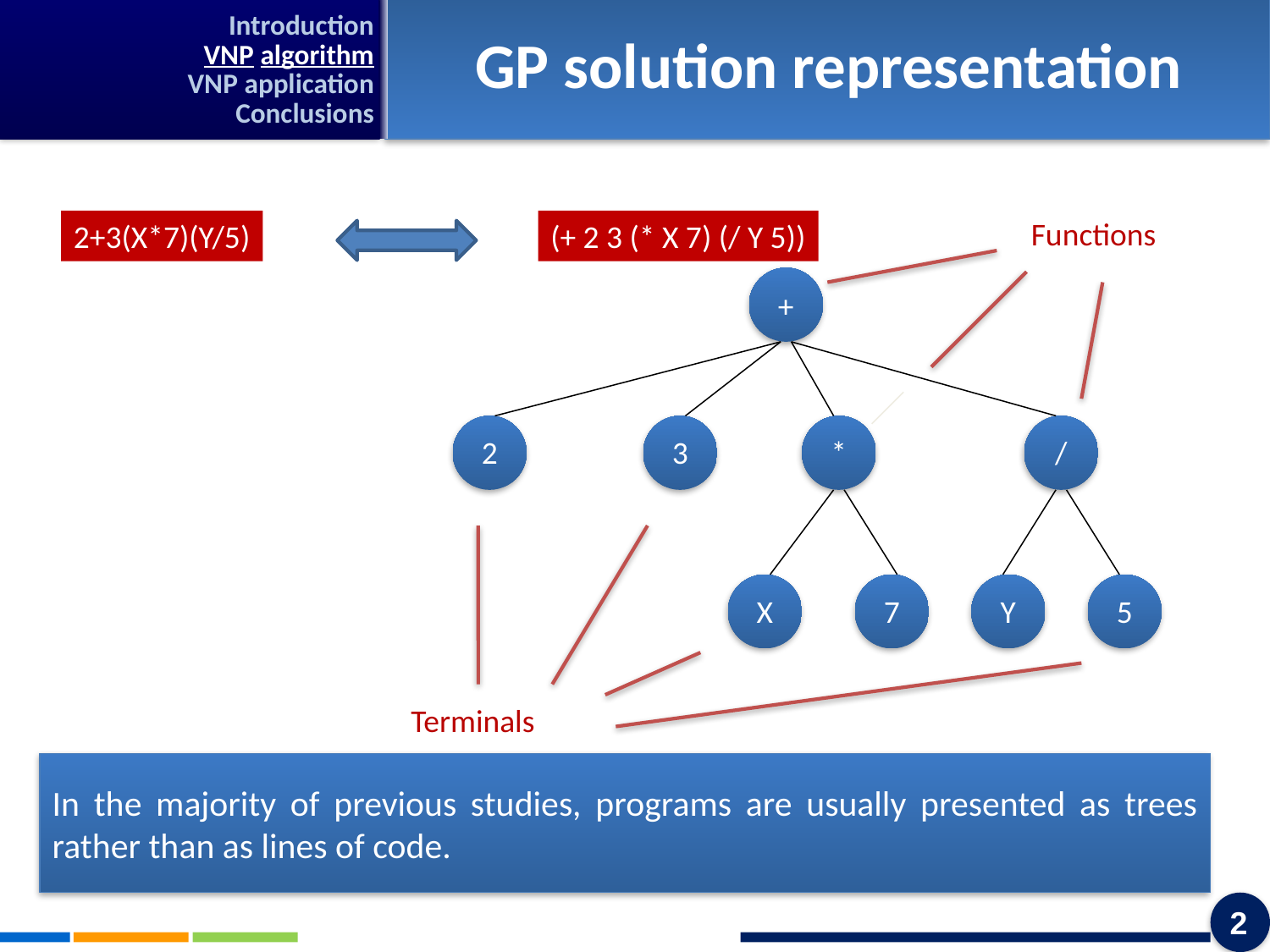

Introduction
VNP algorithm
VNP application
Conclusions

GP solution representation

Functions

Terminals
2+3(X*7)(Y/5)
(+ 2 3 (* X 7) (/ Y 5))

+

2
3
*
/

X
7
Y
5
In the majority of previous studies, programs are usually presented as trees rather than as lines of code.
2

2